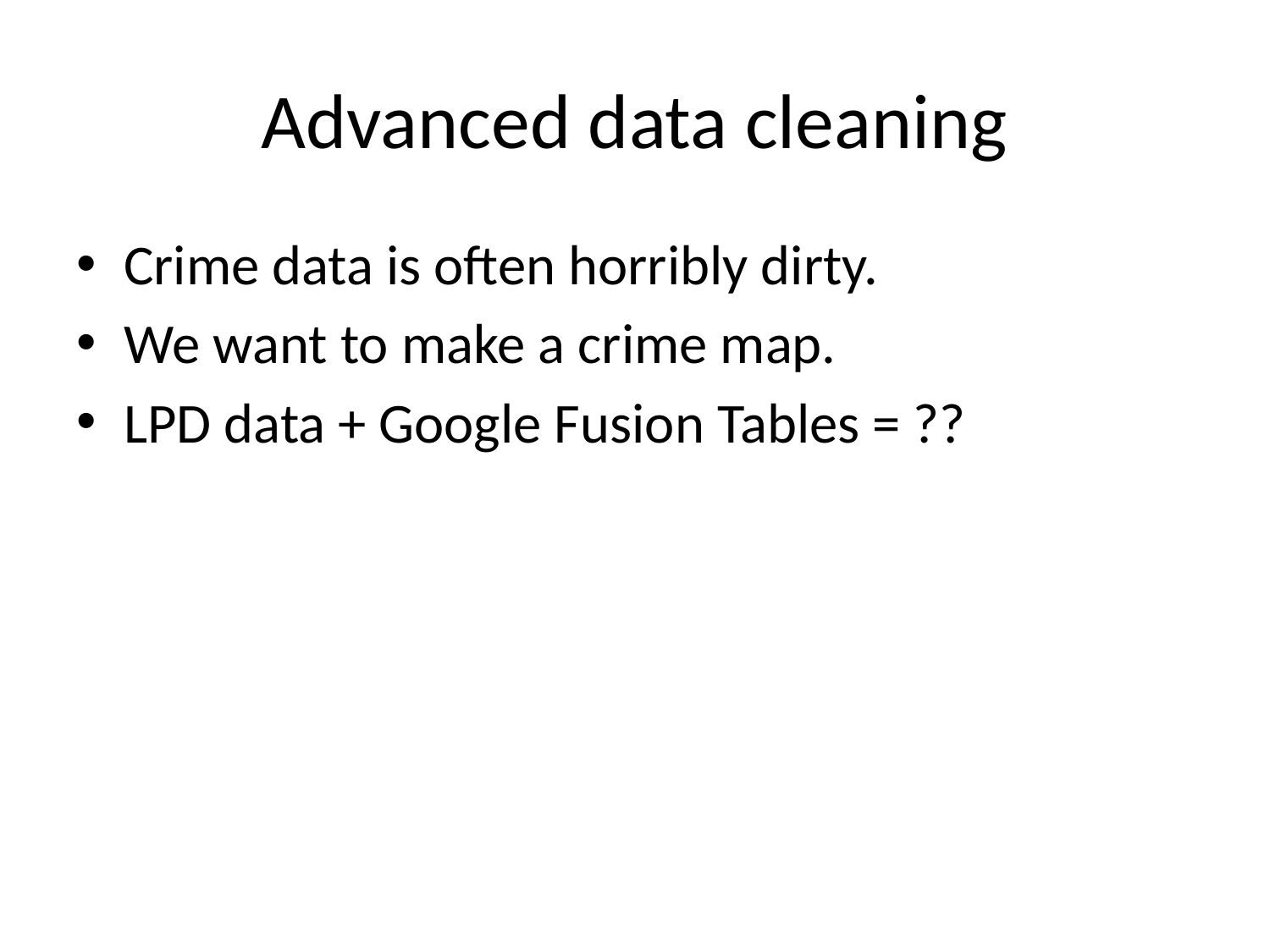

# Advanced data cleaning
Crime data is often horribly dirty.
We want to make a crime map.
LPD data + Google Fusion Tables = ??